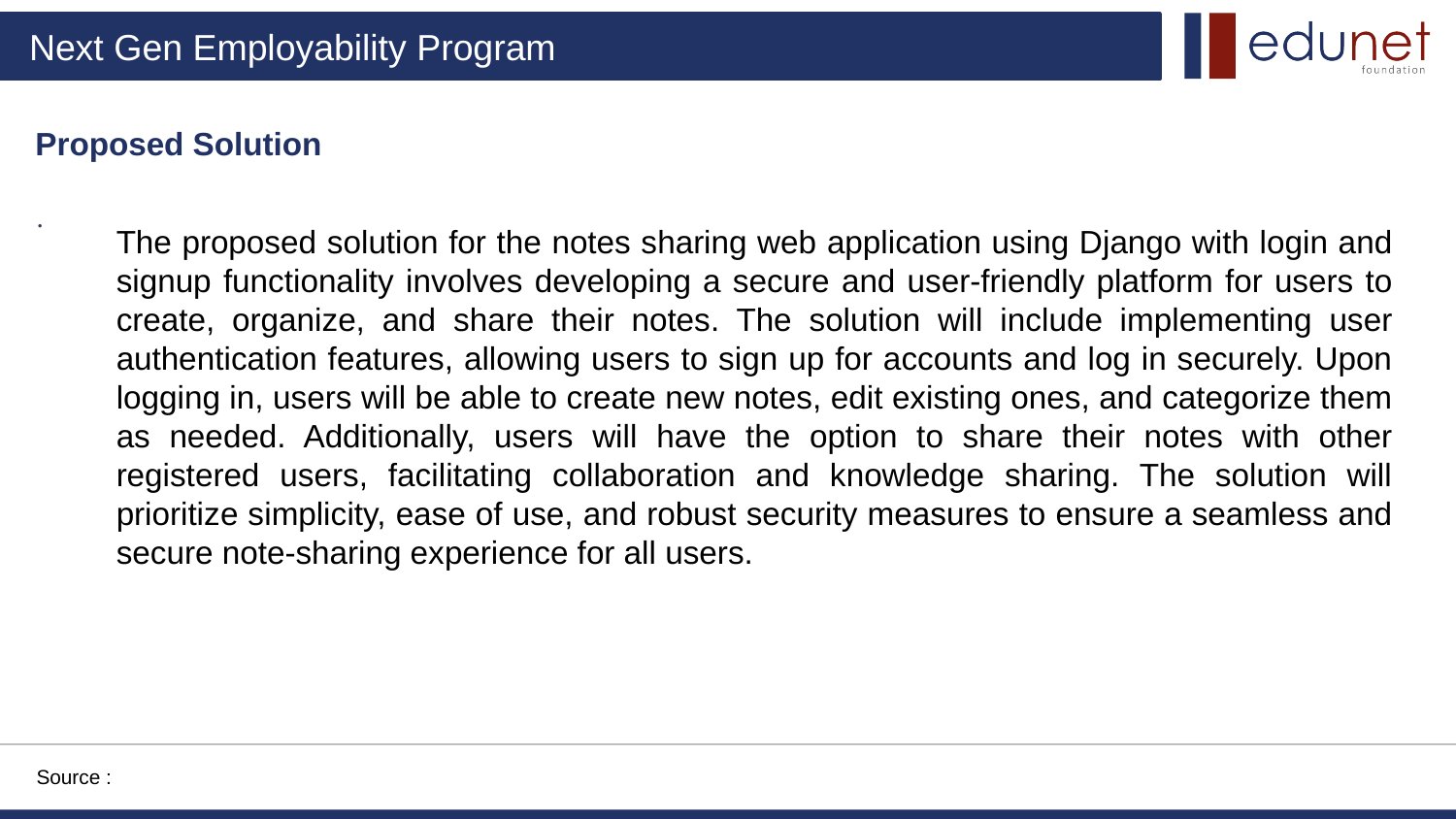

Proposed Solution
.
The proposed solution for the notes sharing web application using Django with login and signup functionality involves developing a secure and user-friendly platform for users to create, organize, and share their notes. The solution will include implementing user authentication features, allowing users to sign up for accounts and log in securely. Upon logging in, users will be able to create new notes, edit existing ones, and categorize them as needed. Additionally, users will have the option to share their notes with other registered users, facilitating collaboration and knowledge sharing. The solution will prioritize simplicity, ease of use, and robust security measures to ensure a seamless and secure note-sharing experience for all users.
Source :